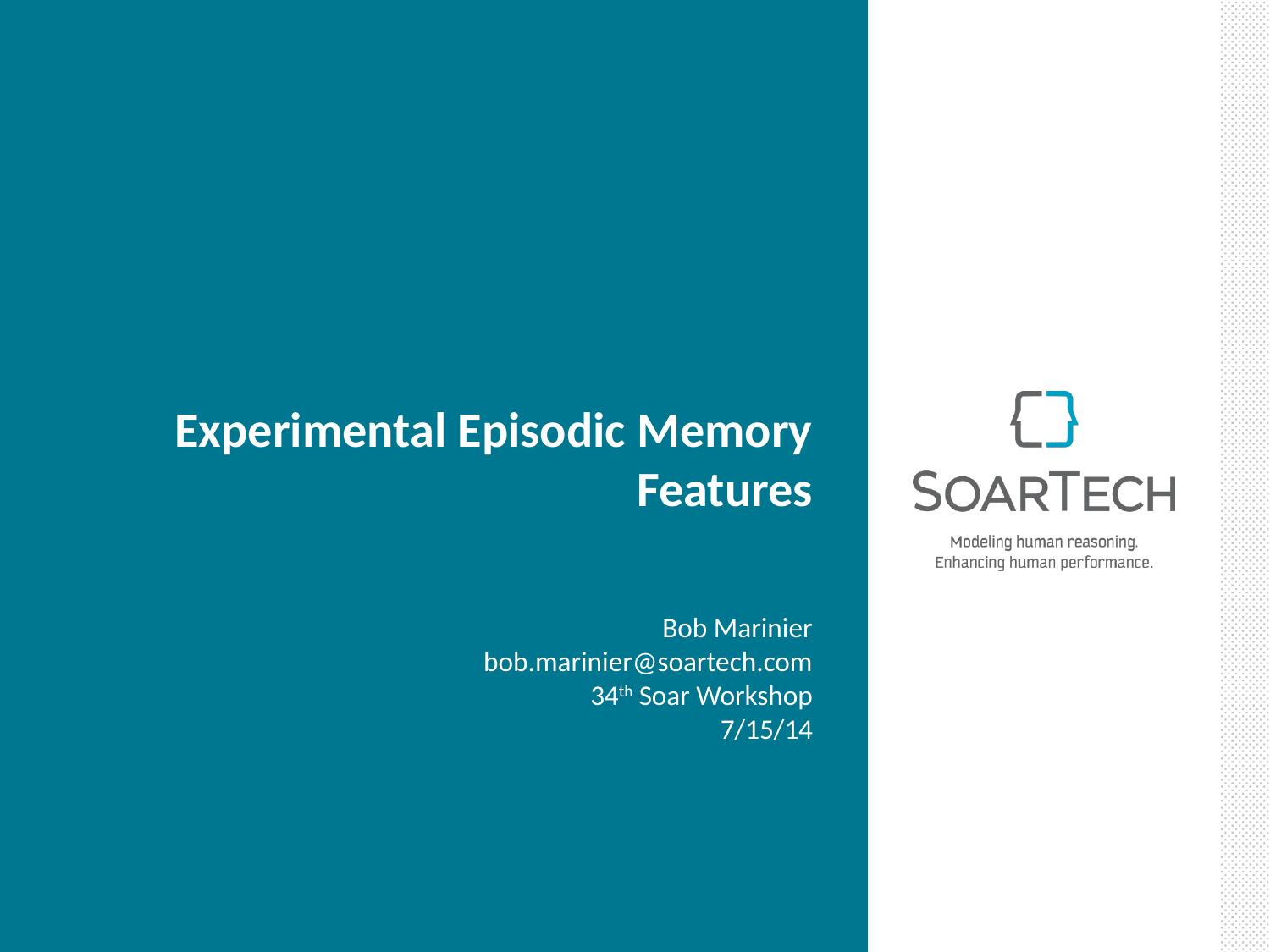

# Experimental Episodic Memory Features
Bob Marinier
bob.marinier@soartech.com
34th Soar Workshop
7/15/14